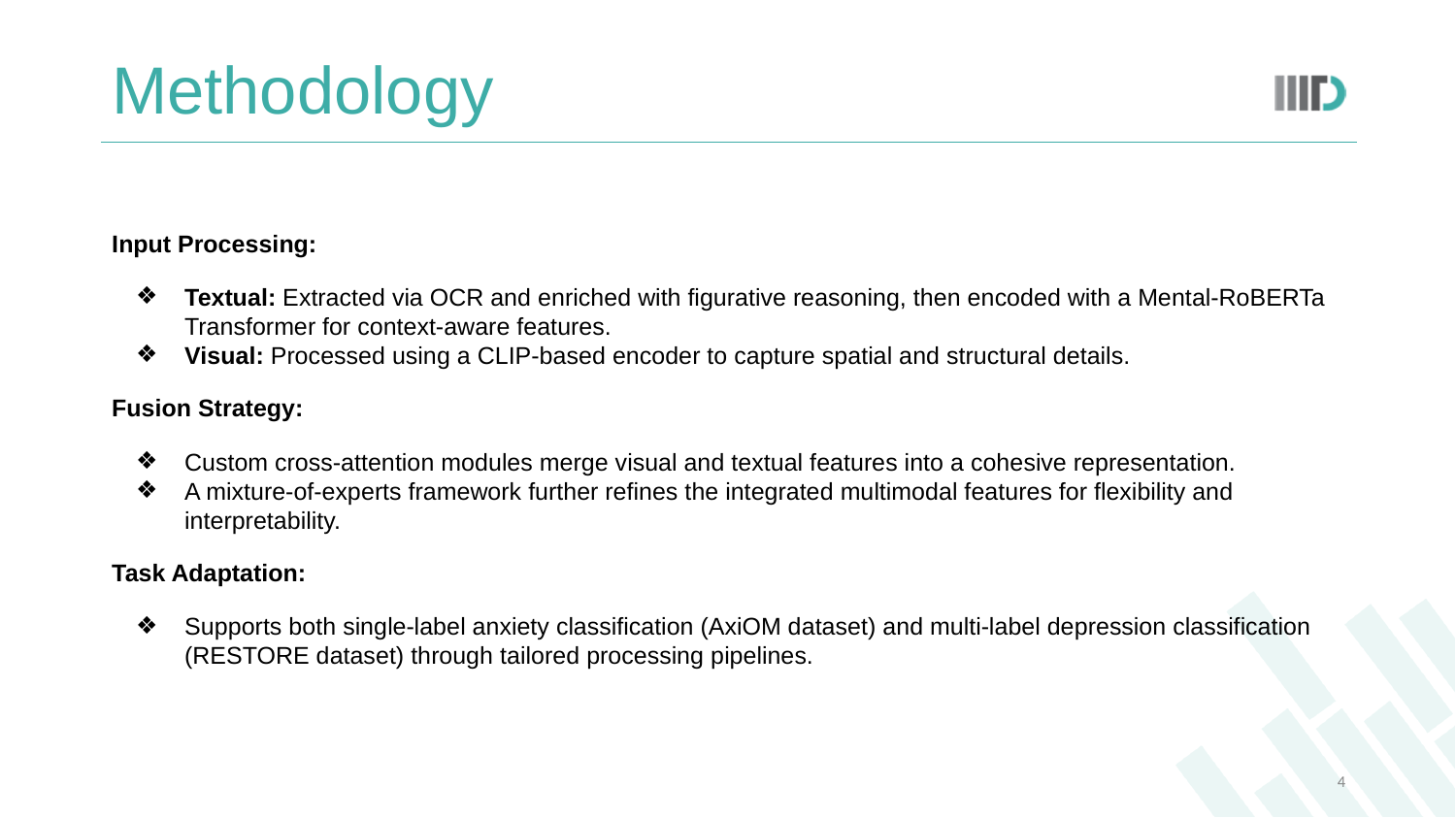

# Methodology

Input Processing:
Textual: Extracted via OCR and enriched with figurative reasoning, then encoded with a Mental-RoBERTa Transformer for context-aware features.
Visual: Processed using a CLIP-based encoder to capture spatial and structural details.
Fusion Strategy:
Custom cross-attention modules merge visual and textual features into a cohesive representation.
A mixture-of-experts framework further refines the integrated multimodal features for flexibility and interpretability.
Task Adaptation:
Supports both single-label anxiety classification (AxiOM dataset) and multi-label depression classification (RESTORE dataset) through tailored processing pipelines.
4